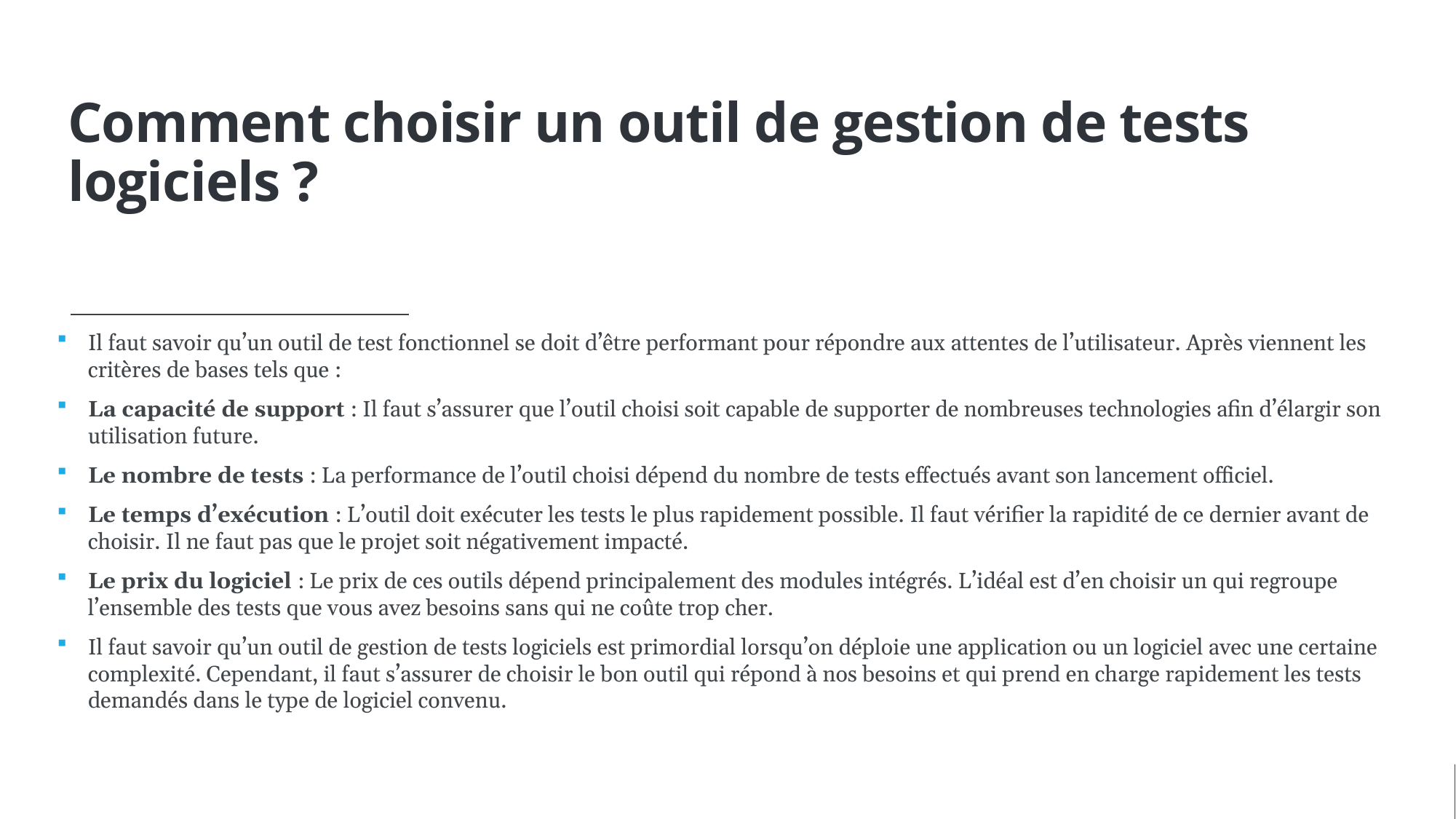

# Comment choisir un outil de gestion de tests logiciels ?
Il faut savoir qu’un outil de test fonctionnel se doit d’être performant pour répondre aux attentes de l’utilisateur. Après viennent les critères de bases tels que :
La capacité de support : Il faut s’assurer que l’outil choisi soit capable de supporter de nombreuses technologies afin d’élargir son utilisation future.
Le nombre de tests : La performance de l’outil choisi dépend du nombre de tests effectués avant son lancement officiel.
Le temps d’exécution : L’outil doit exécuter les tests le plus rapidement possible. Il faut vérifier la rapidité de ce dernier avant de choisir. Il ne faut pas que le projet soit négativement impacté.
Le prix du logiciel : Le prix de ces outils dépend principalement des modules intégrés. L’idéal est d’en choisir un qui regroupe l’ensemble des tests que vous avez besoins sans qui ne coûte trop cher.
Il faut savoir qu’un outil de gestion de tests logiciels est primordial lorsqu’on déploie une application ou un logiciel avec une certaine complexité. Cependant, il faut s’assurer de choisir le bon outil qui répond à nos besoins et qui prend en charge rapidement les tests demandés dans le type de logiciel convenu.